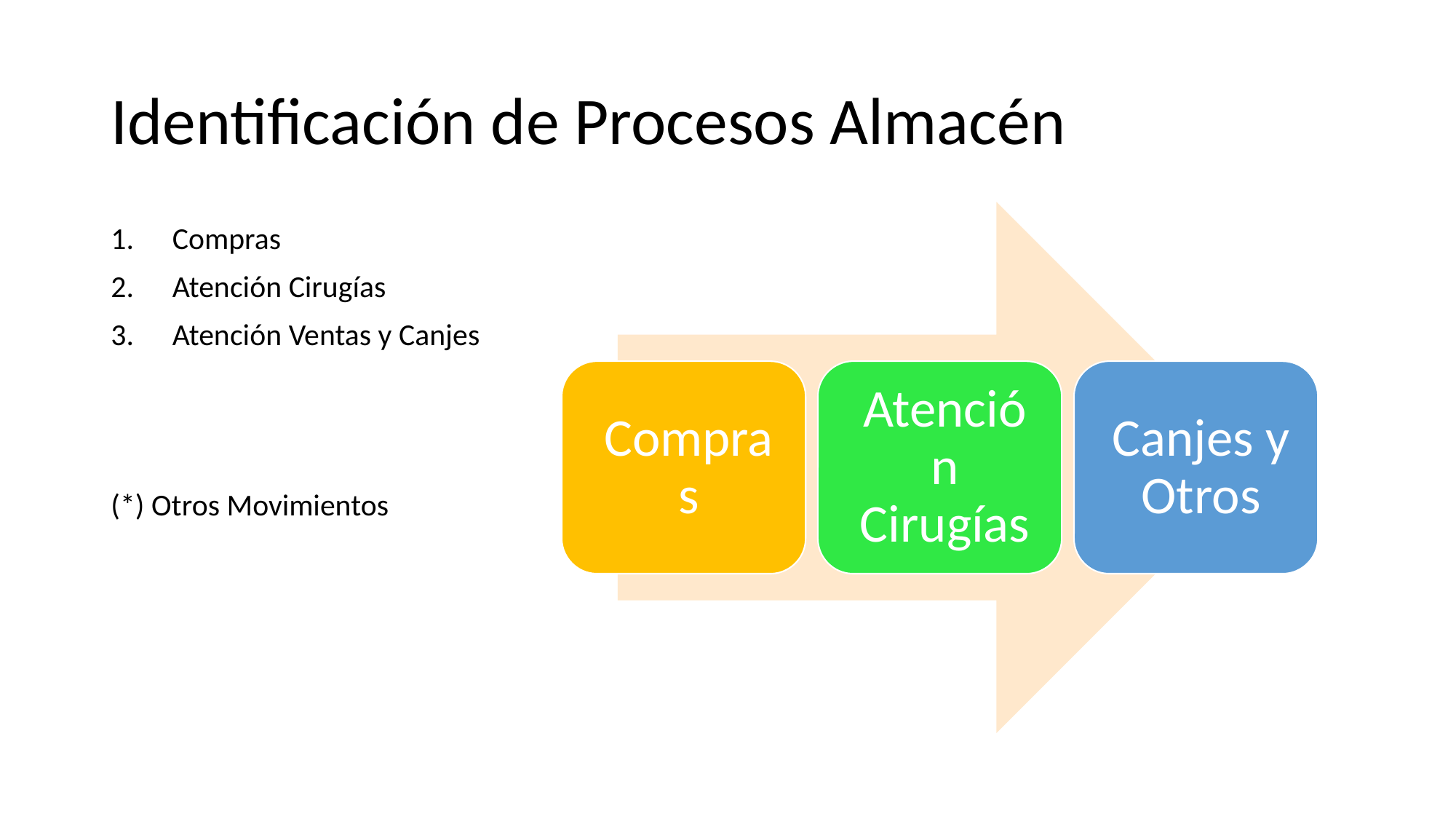

# Identificación de Procesos Almacén
Compras
Atención Cirugías
Canjes y Otros
Compras
Atención Cirugías
Atención Ventas y Canjes

(*) Otros Movimientos